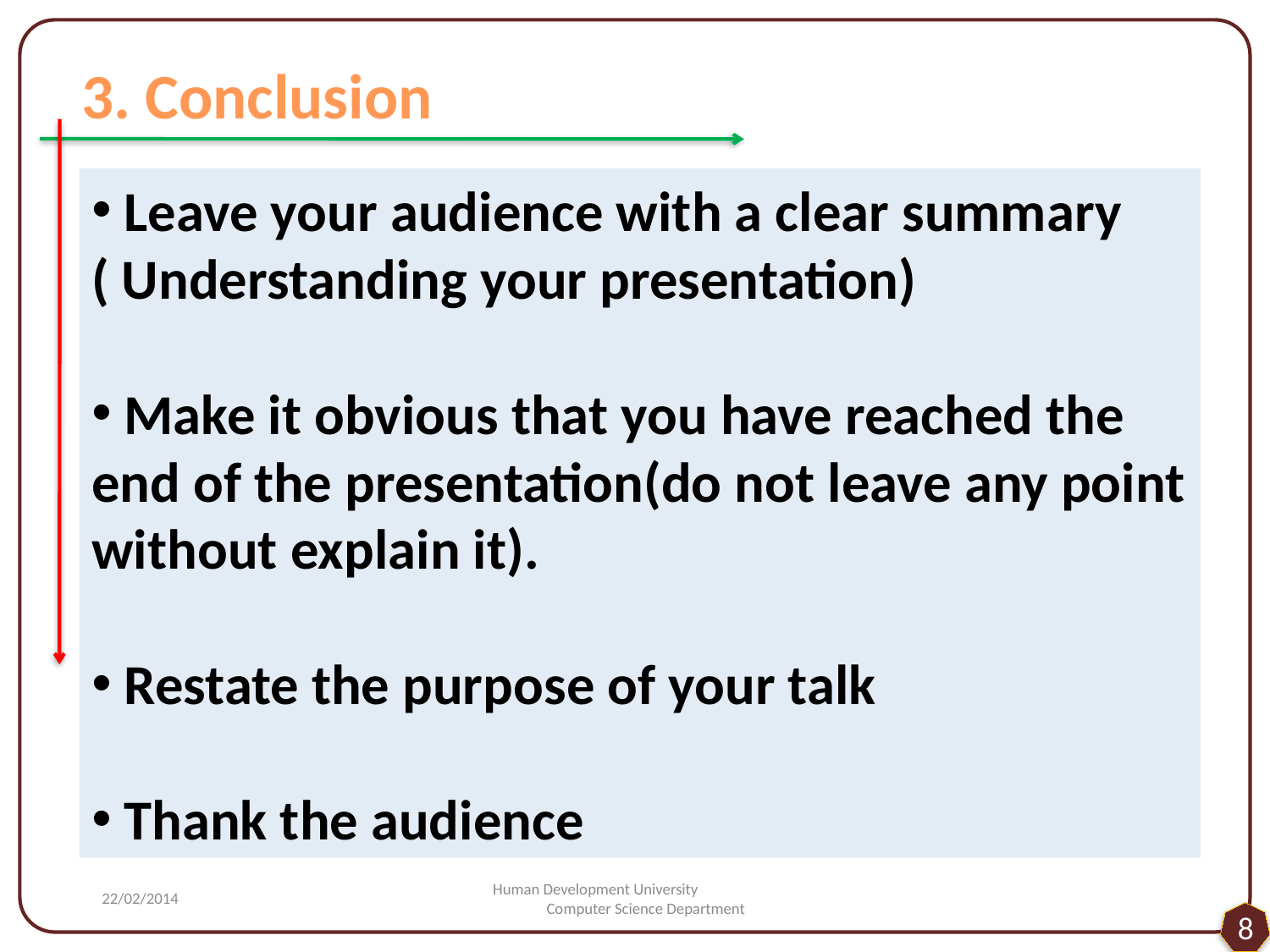

3. Conclusion
 Leave your audience with a clear summary    ( Understanding your presentation)

 Make it obvious that you have reached the
end of the presentation(do not leave any point without explain it).

 Restate the purpose of your talk

 Thank the audience
#

22/02/2014
Human Development University                              Computer Science Department
8